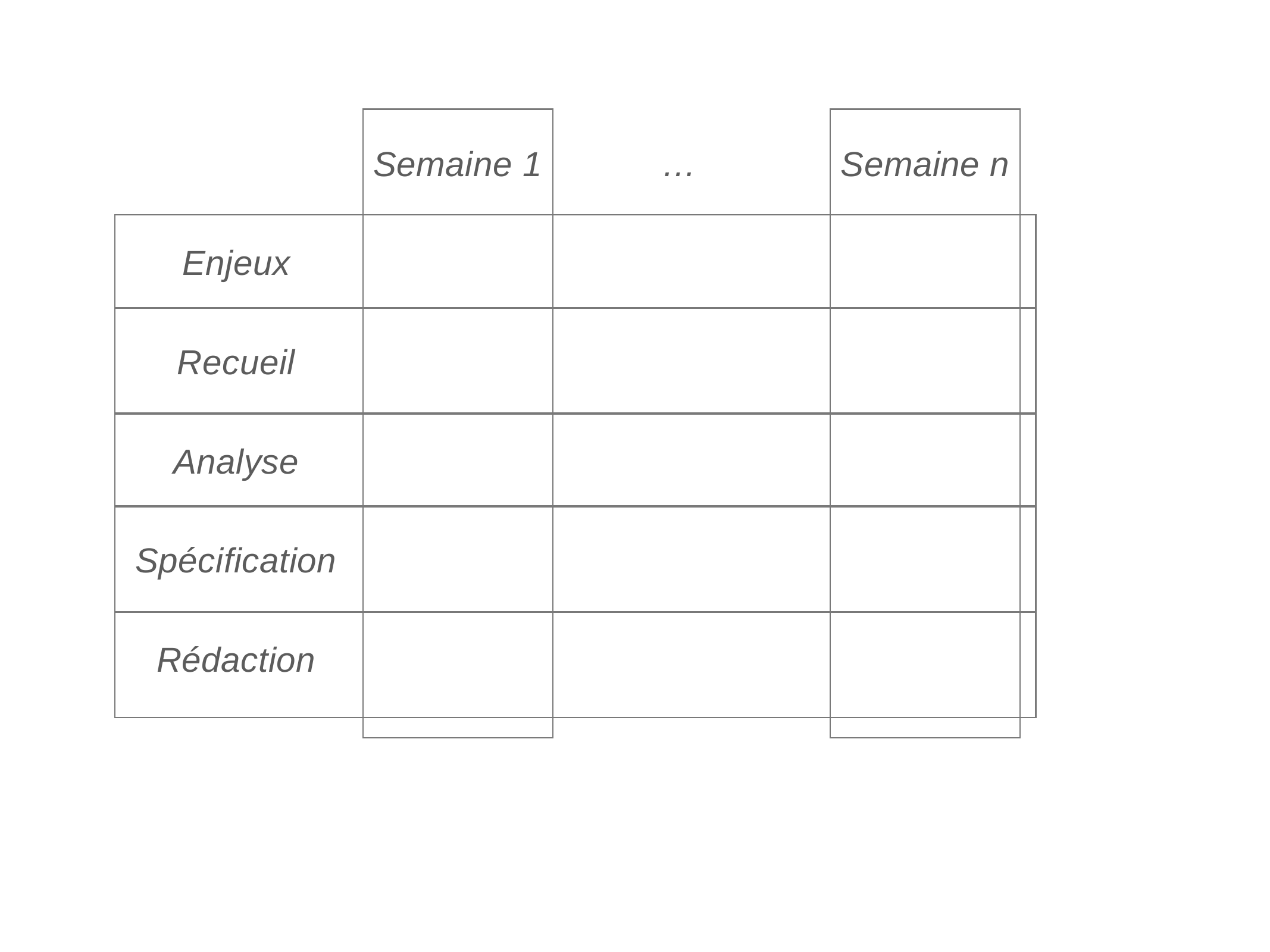

Semaine 1
…
Semaine n

Enjeux

Recueil

Analyse

Spécification

Rédaction